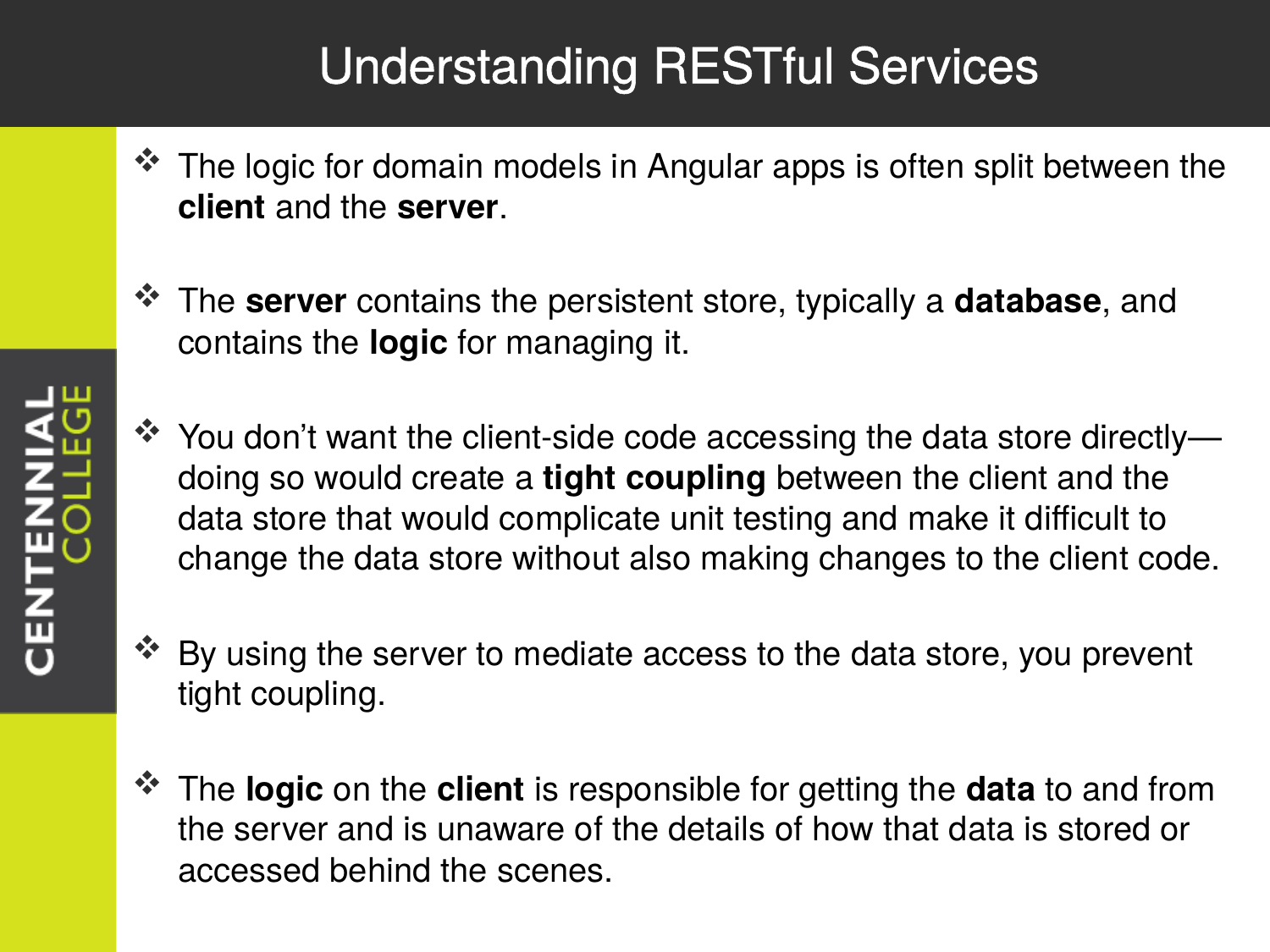

# Understanding RESTful Services
The logic for domain models in Angular apps is often split between the client and the server.

The server contains the persistent store, typically a database, and contains the logic for managing it.

You don’t want the client-side code accessing the data store directly—doing so would create a tight coupling between the client and the data store that would complicate unit testing and make it difficult to change the data store without also making changes to the client code.

By using the server to mediate access to the data store, you prevent tight coupling.

The logic on the client is responsible for getting the data to and from the server and is unaware of the details of how that data is stored or accessed behind the scenes.